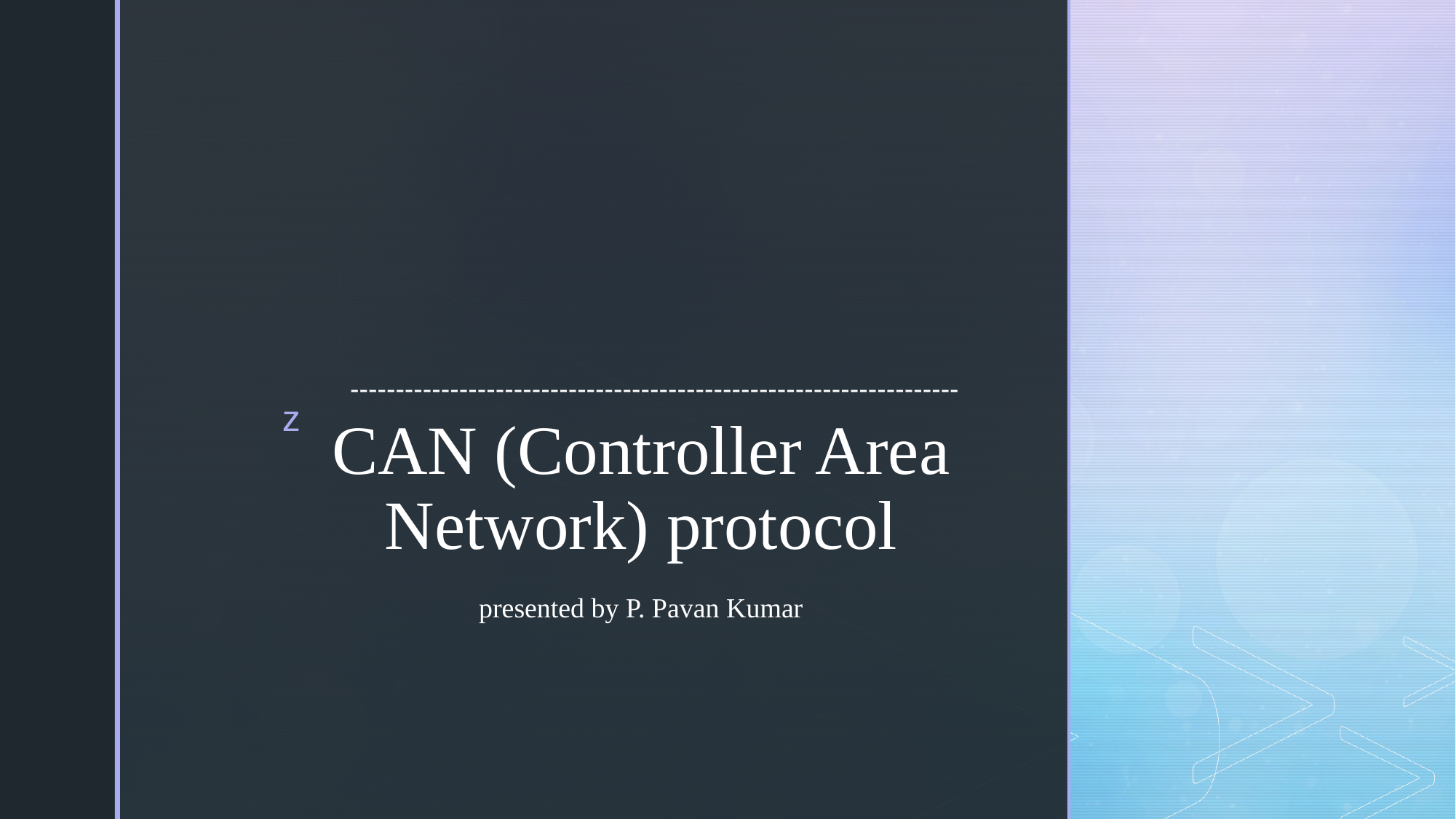

-------------------------------------------------------------------
# CAN (Controller Area Network) protocol presented by P. Pavan Kumar